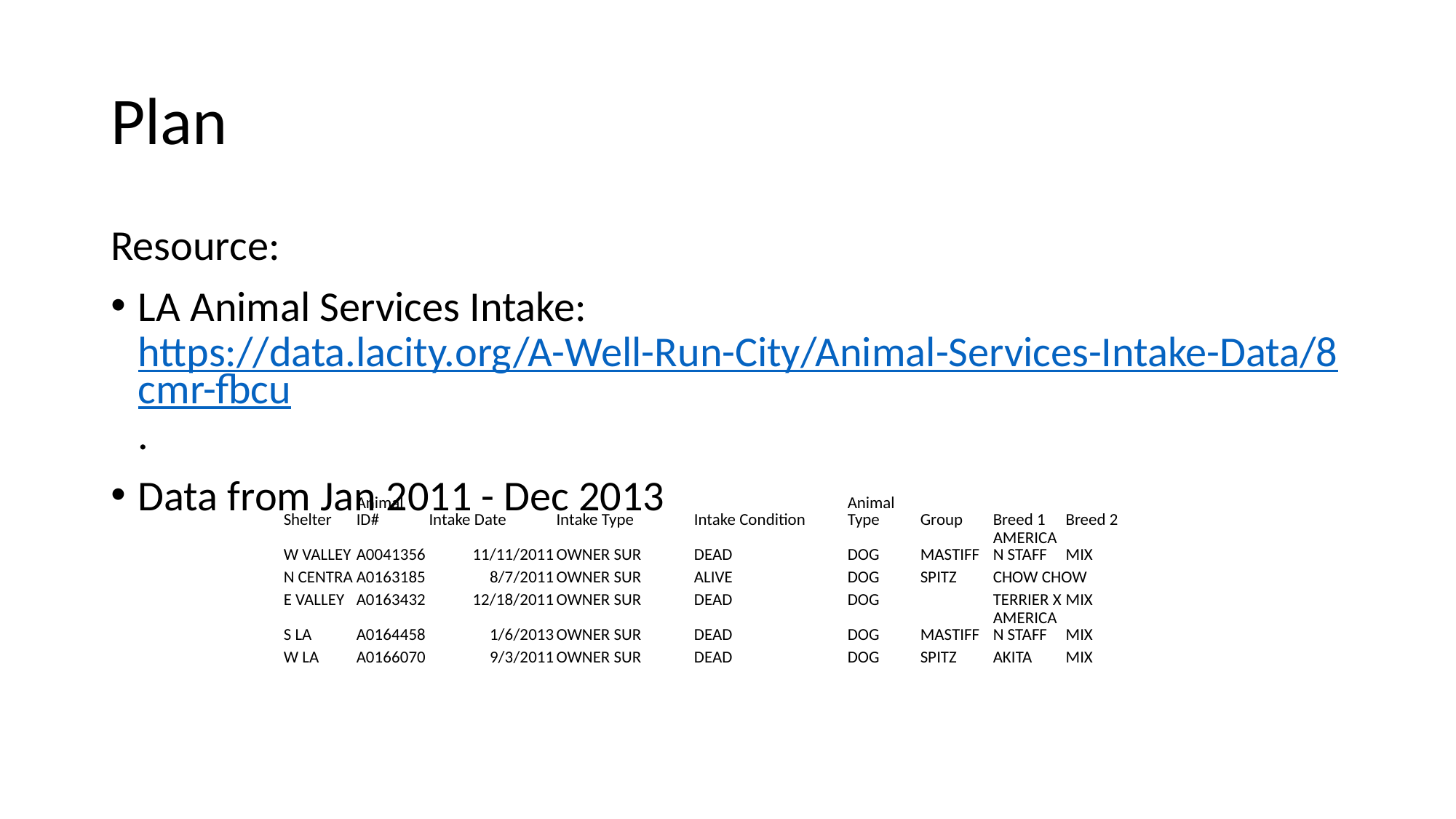

# Plan
Resource:
LA Animal Services Intake: https://data.lacity.org/A-Well-Run-City/Animal-Services-Intake-Data/8cmr-fbcu.
Data from Jan 2011 - Dec 2013

| Shelter | Animal ID# | Intake Date | Intake Type | Intake Condition | Animal Type | Group | Breed 1 | Breed 2 |
| --- | --- | --- | --- | --- | --- | --- | --- | --- |
| W VALLEY | A0041356 | 11/11/2011 | OWNER SUR | DEAD | DOG | MASTIFF | AMERICAN STAFF | MIX |
| N CENTRA | A0163185 | 8/7/2011 | OWNER SUR | ALIVE | DOG | SPITZ | CHOW CHOW |  |
| E VALLEY | A0163432 | 12/18/2011 | OWNER SUR | DEAD | DOG |  | TERRIER X | MIX |
| S LA | A0164458 | 1/6/2013 | OWNER SUR | DEAD | DOG | MASTIFF | AMERICAN STAFF | MIX |
| W LA | A0166070 | 9/3/2011 | OWNER SUR | DEAD | DOG | SPITZ | AKITA | MIX |